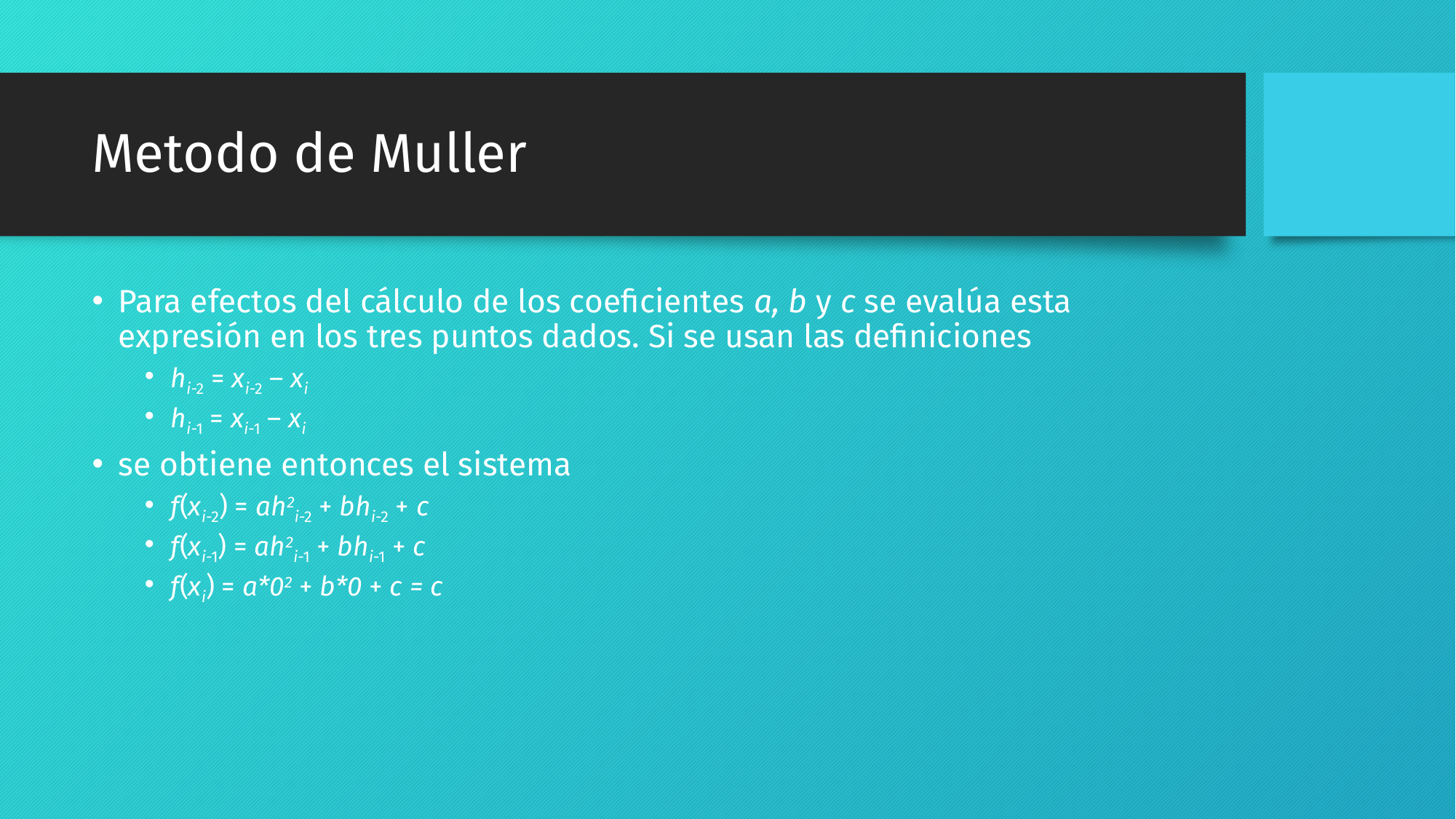

# Metodo de Muller
Para efectos del cálculo de los coeficientes a, b y c se evalúa esta expresión en los tres puntos dados. Si se usan las definiciones
hi-2 = xi-2 – xi
hi-1 = xi-1 – xi
se obtiene entonces el sistema
f(xi-2) = ah2i-2 + bhi-2 + c
f(xi-1) = ah2i-1 + bhi-1 + c
f(xi) = a*02 + b*0 + c = c